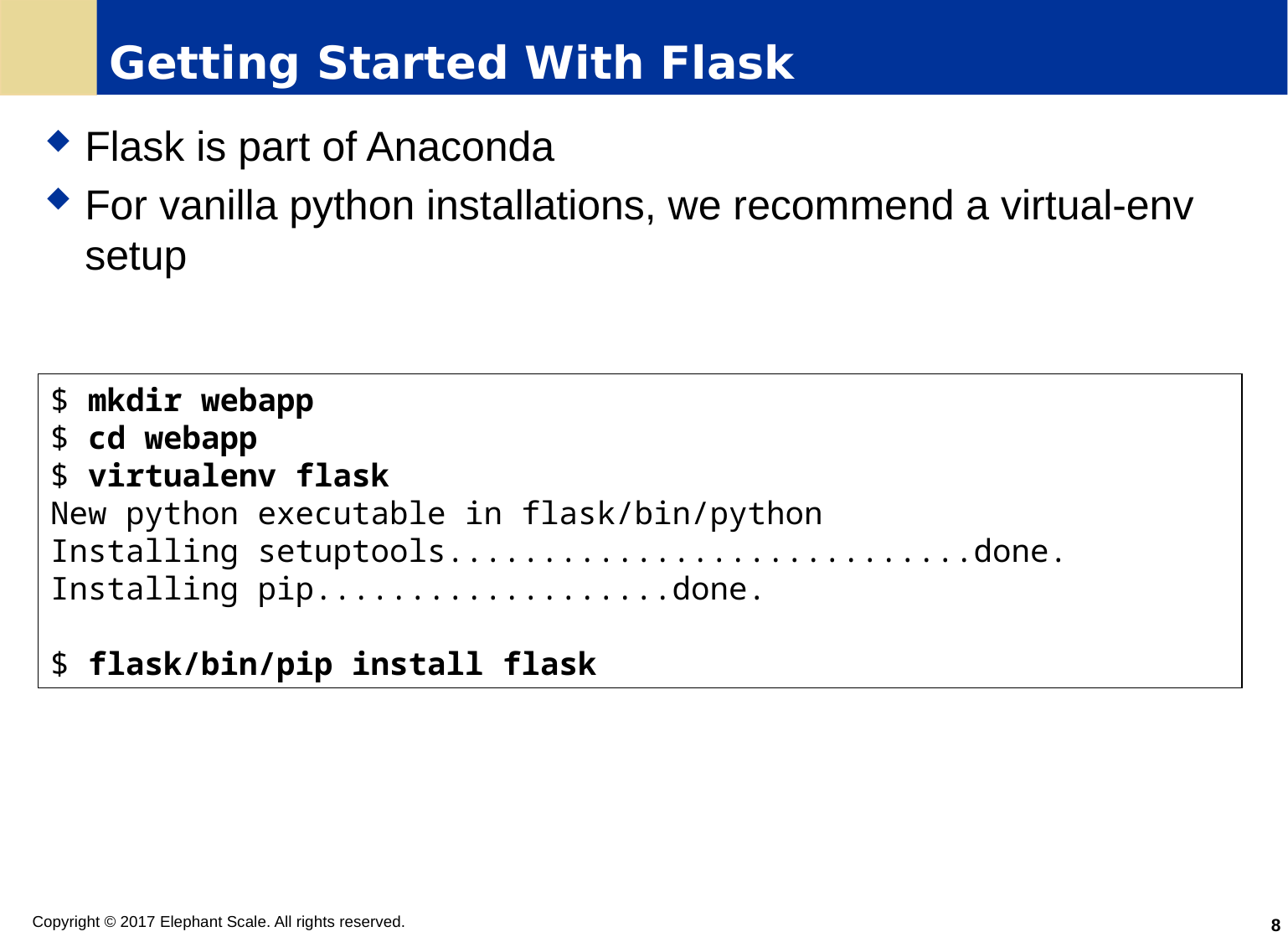

# Getting Started With Flask
Flask is part of Anaconda
For vanilla python installations, we recommend a virtual-env setup
$ mkdir webapp
$ cd webapp
$ virtualenv flask
New python executable in flask/bin/python
Installing setuptools............................done.
Installing pip...................done.

$ flask/bin/pip install flask
8
Copyright © 2017 Elephant Scale. All rights reserved.